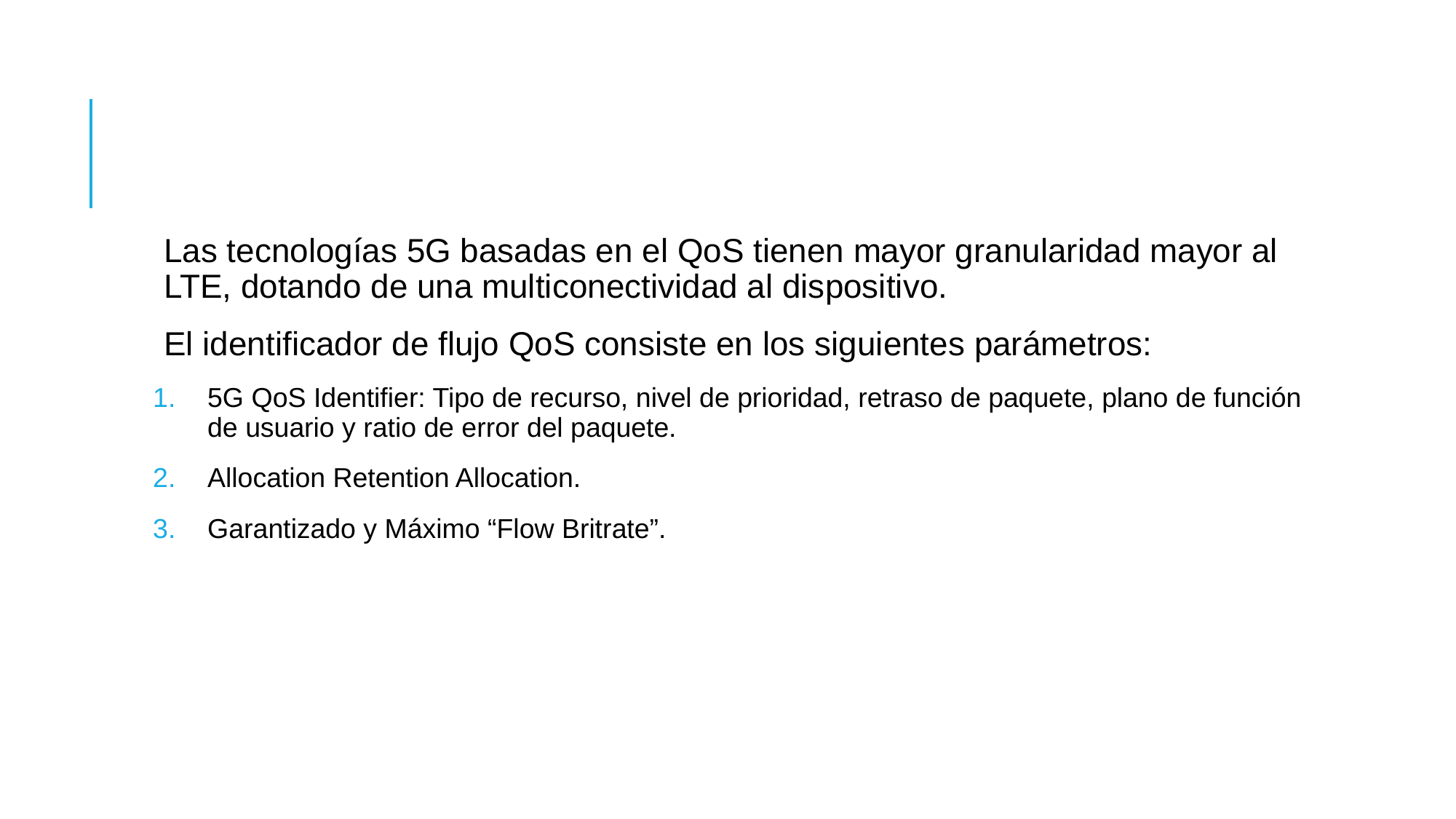

Las tecnologías 5G basadas en el QoS tienen mayor granularidad mayor al LTE, dotando de una multiconectividad al dispositivo.
El identificador de flujo QoS consiste en los siguientes parámetros:
5G QoS Identifier: Tipo de recurso, nivel de prioridad, retraso de paquete, plano de función de usuario y ratio de error del paquete.
Allocation Retention Allocation.
Garantizado y Máximo “Flow Britrate”.